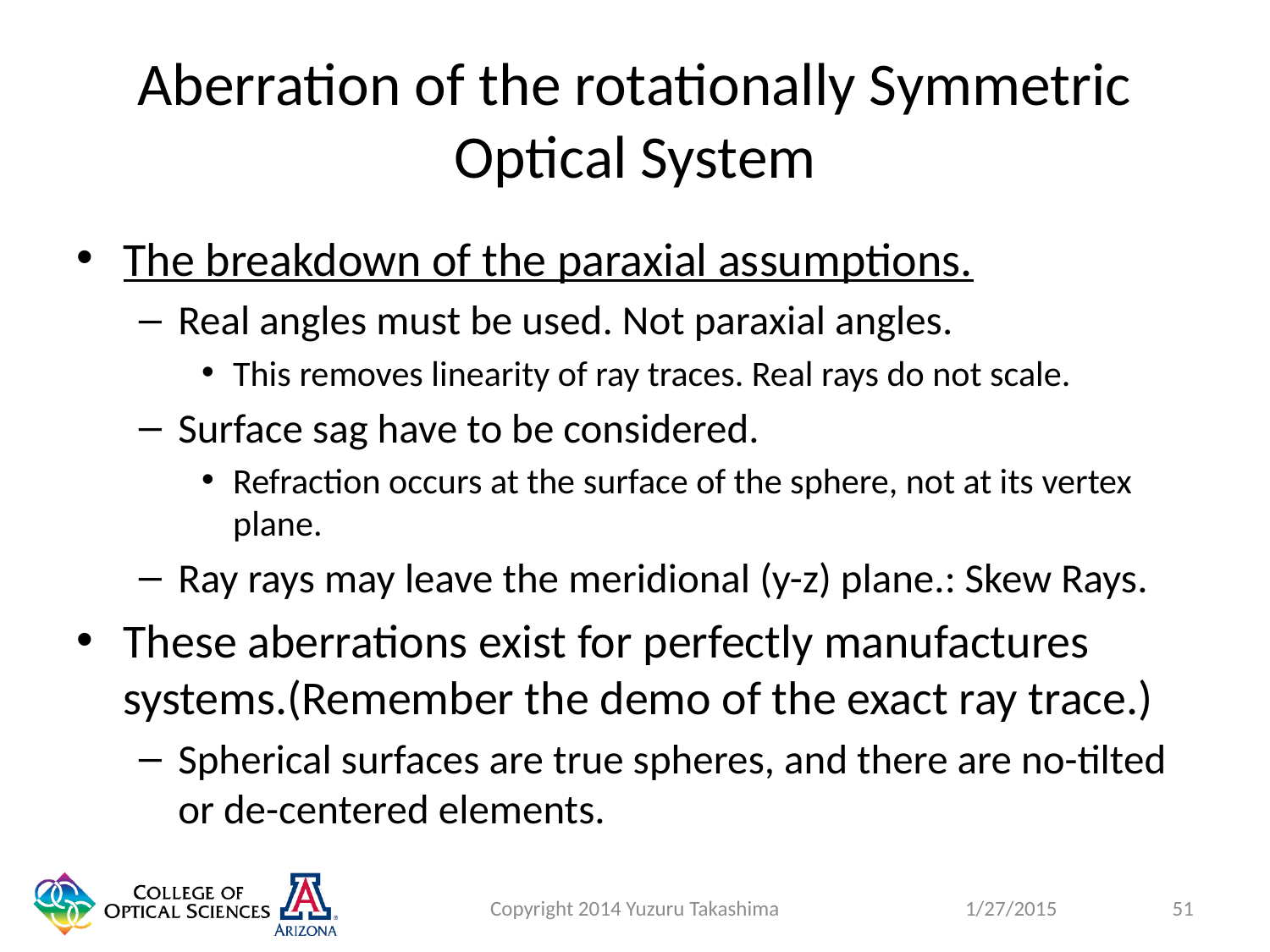

# Aberration of the rotationally Symmetric Optical System
The breakdown of the paraxial assumptions.
Real angles must be used. Not paraxial angles.
This removes linearity of ray traces. Real rays do not scale.
Surface sag have to be considered.
Refraction occurs at the surface of the sphere, not at its vertex plane.
Ray rays may leave the meridional (y-z) plane.: Skew Rays.
These aberrations exist for perfectly manufactures systems.(Remember the demo of the exact ray trace.)
Spherical surfaces are true spheres, and there are no-tilted or de-centered elements.
Copyright 2014 Yuzuru Takashima
51
1/27/2015